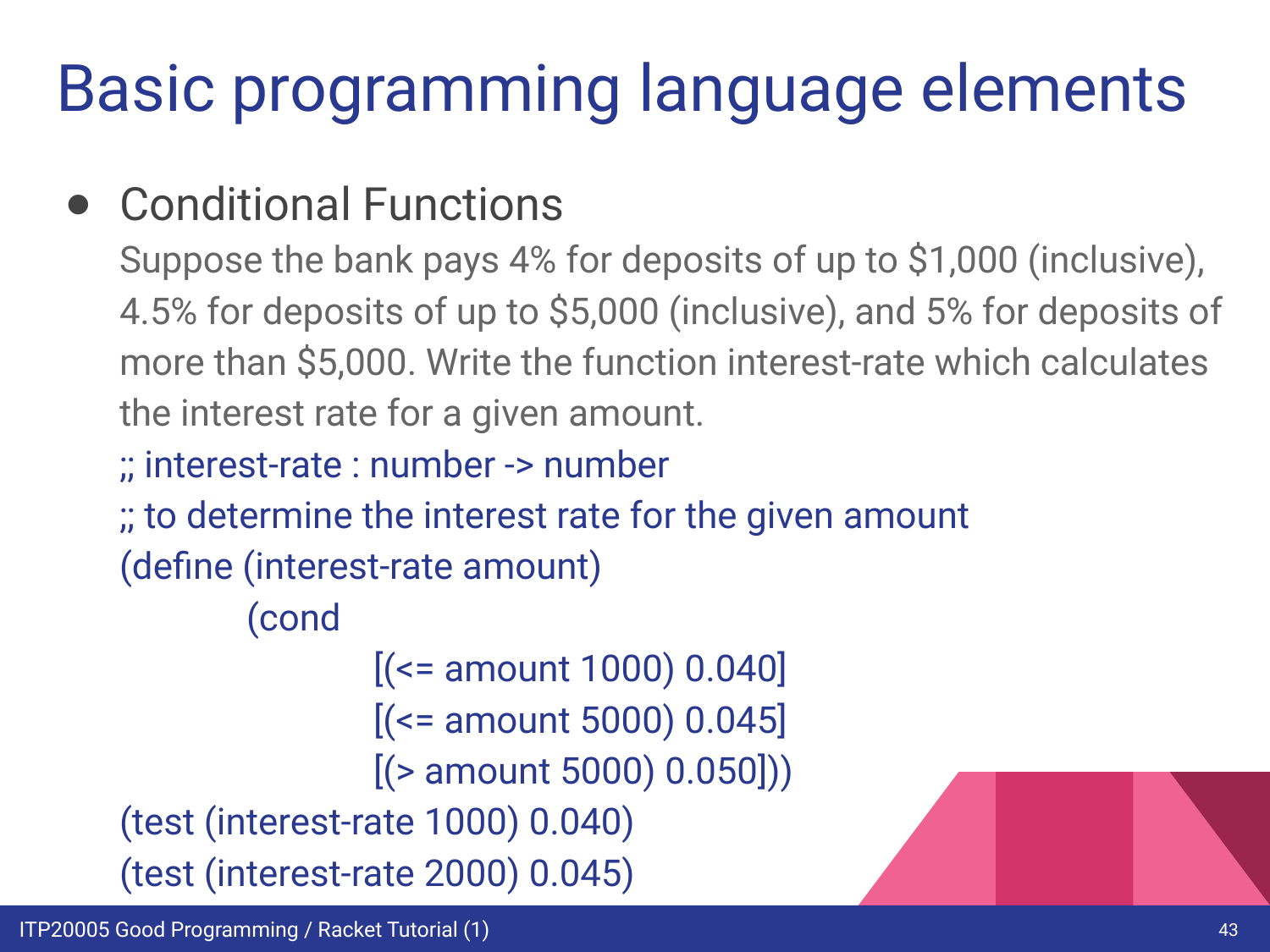

# Basic programming language elements
Conditional Functions
Suppose the bank pays 4% for deposits of up to $1,000 (inclusive), 4.5% for deposits of up to $5,000 (inclusive), and 5% for deposits of more than $5,000. Write the function interest-rate which calculates the interest rate for a given amount.
;; interest-rate : number -> number
;; to determine the interest rate for the given amount
(define (interest-rate amount)
	(cond
		[(<= amount 1000) 0.040]
		[(<= amount 5000) 0.045]
		[(> amount 5000) 0.050]))
(test (interest-rate 1000) 0.040)
(test (interest-rate 2000) 0.045)
43